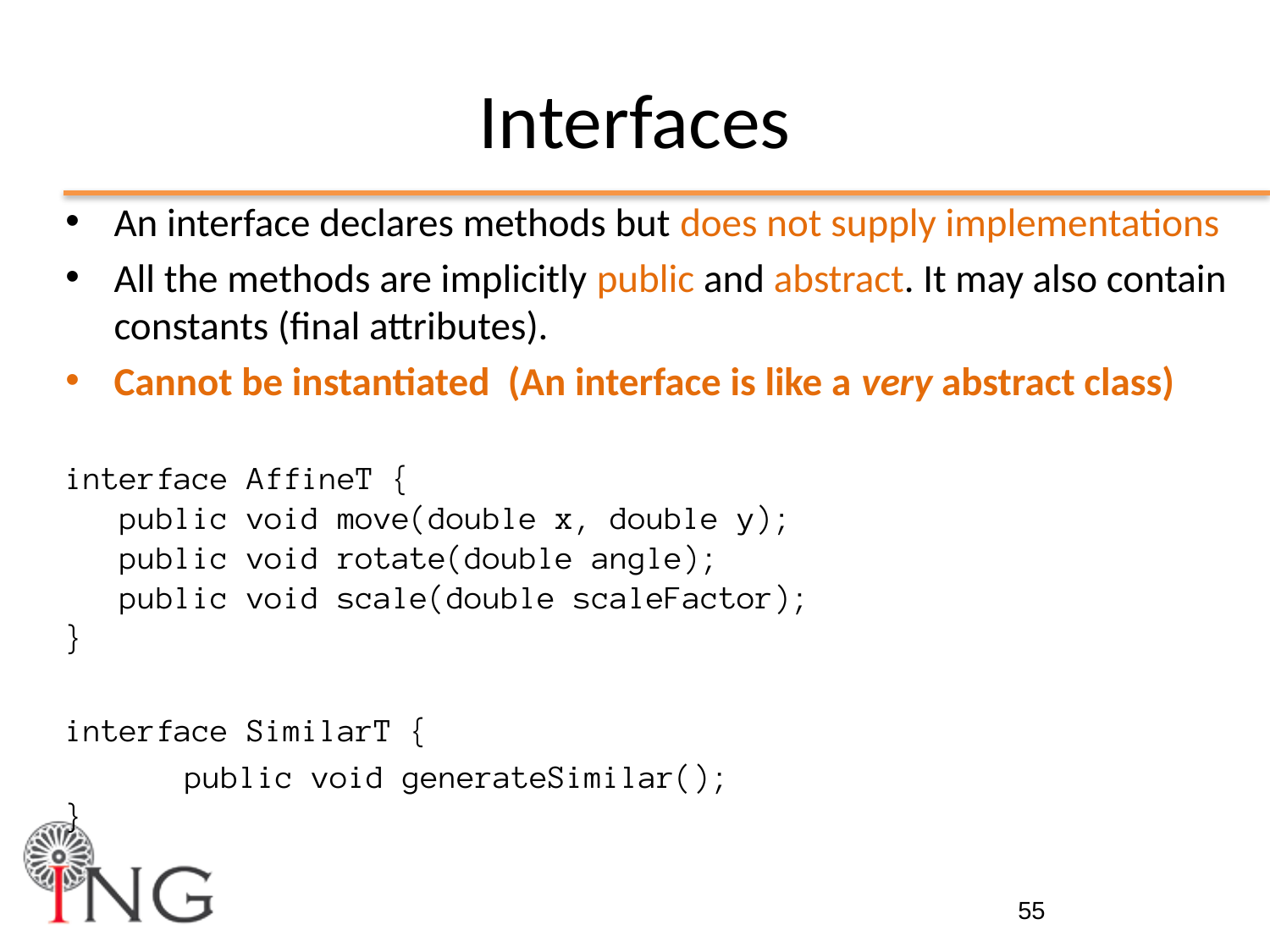

# Interfaces
An interface declares methods but does not supply implementations
All the methods are implicitly public and abstract. It may also contain constants (final attributes).
Cannot be instantiated  (An interface is like a very abstract class)

interface AffineT {
   public void move(double x, double y);
   public void rotate(double angle);
   public void scale(double scaleFactor);
}

interface SimilarT {
	public void generateSimilar();
}

55